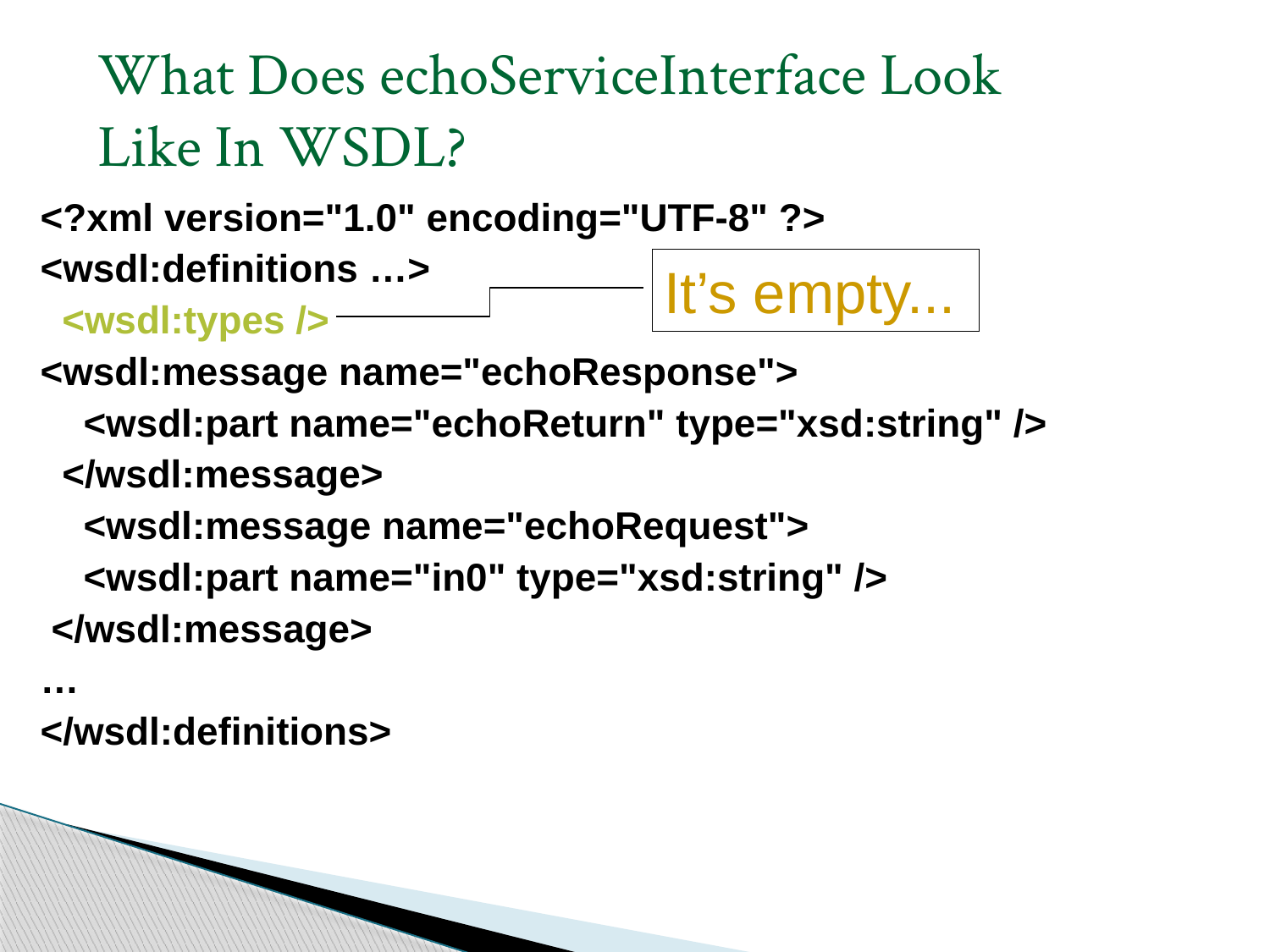

What Does echoServiceInterface Look Like In WSDL?
<?xml version="1.0" encoding="UTF-8" ?>
<wsdl:definitions …>
  <wsdl:types />
<wsdl:message name="echoResponse">
  	<wsdl:part name="echoReturn" type="xsd:string" />
  </wsdl:message>
	<wsdl:message name="echoRequest">
  	<wsdl:part name="in0" type="xsd:string" />
 </wsdl:message>
…
</wsdl:definitions>
It’s empty...